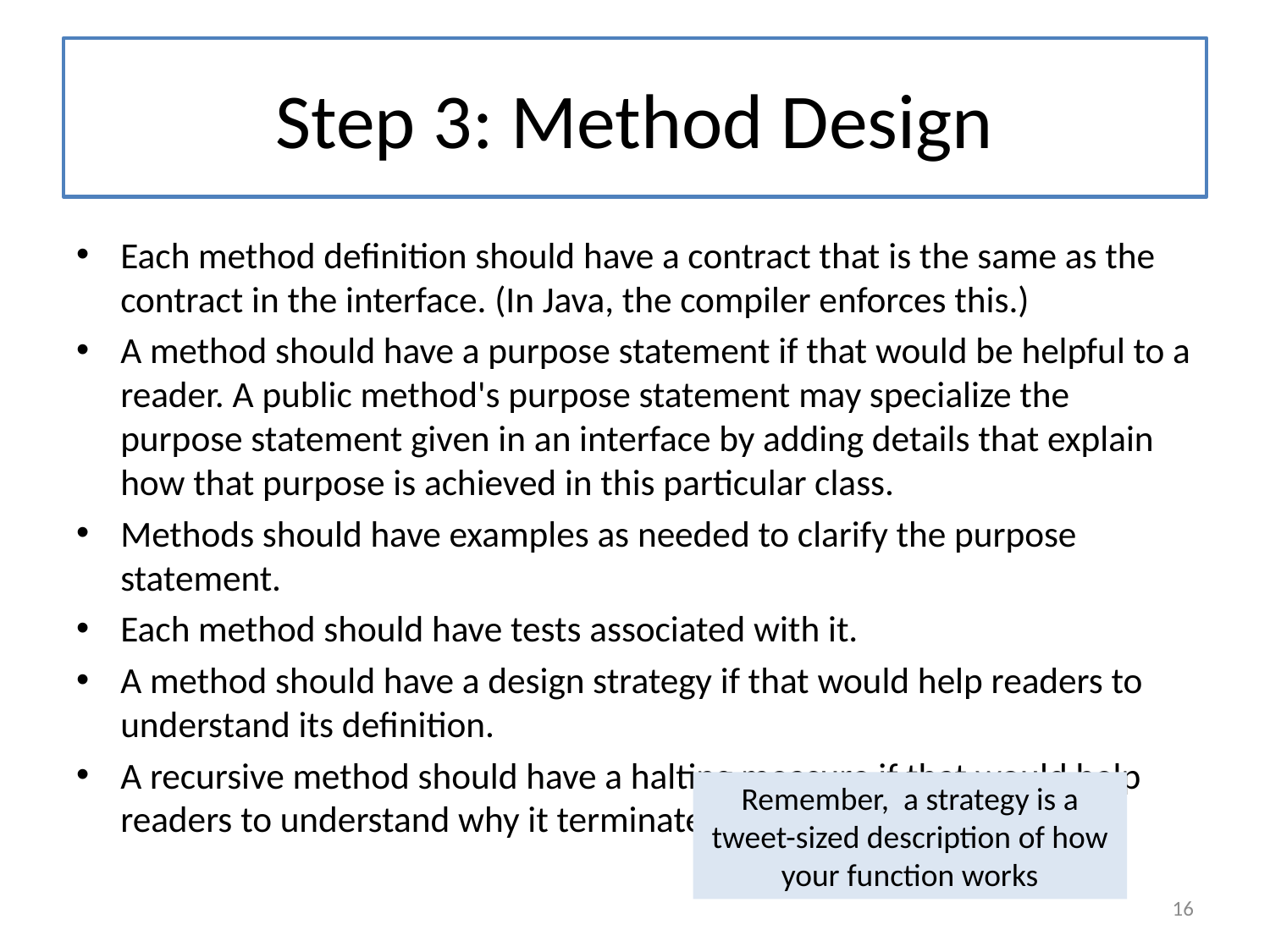

# Step 3: Method Design
Each method definition should have a contract that is the same as the contract in the interface. (In Java, the compiler enforces this.)
A method should have a purpose statement if that would be helpful to a reader. A public method's purpose statement may specialize the purpose statement given in an interface by adding details that explain how that purpose is achieved in this particular class.
Methods should have examples as needed to clarify the purpose statement.
Each method should have tests associated with it.
A method should have a design strategy if that would help readers to understand its definition.
A recursive method should have a halting measure if that would help readers to understand why it terminates.

Remember,  a strategy is a tweet-sized description of how your function works
16